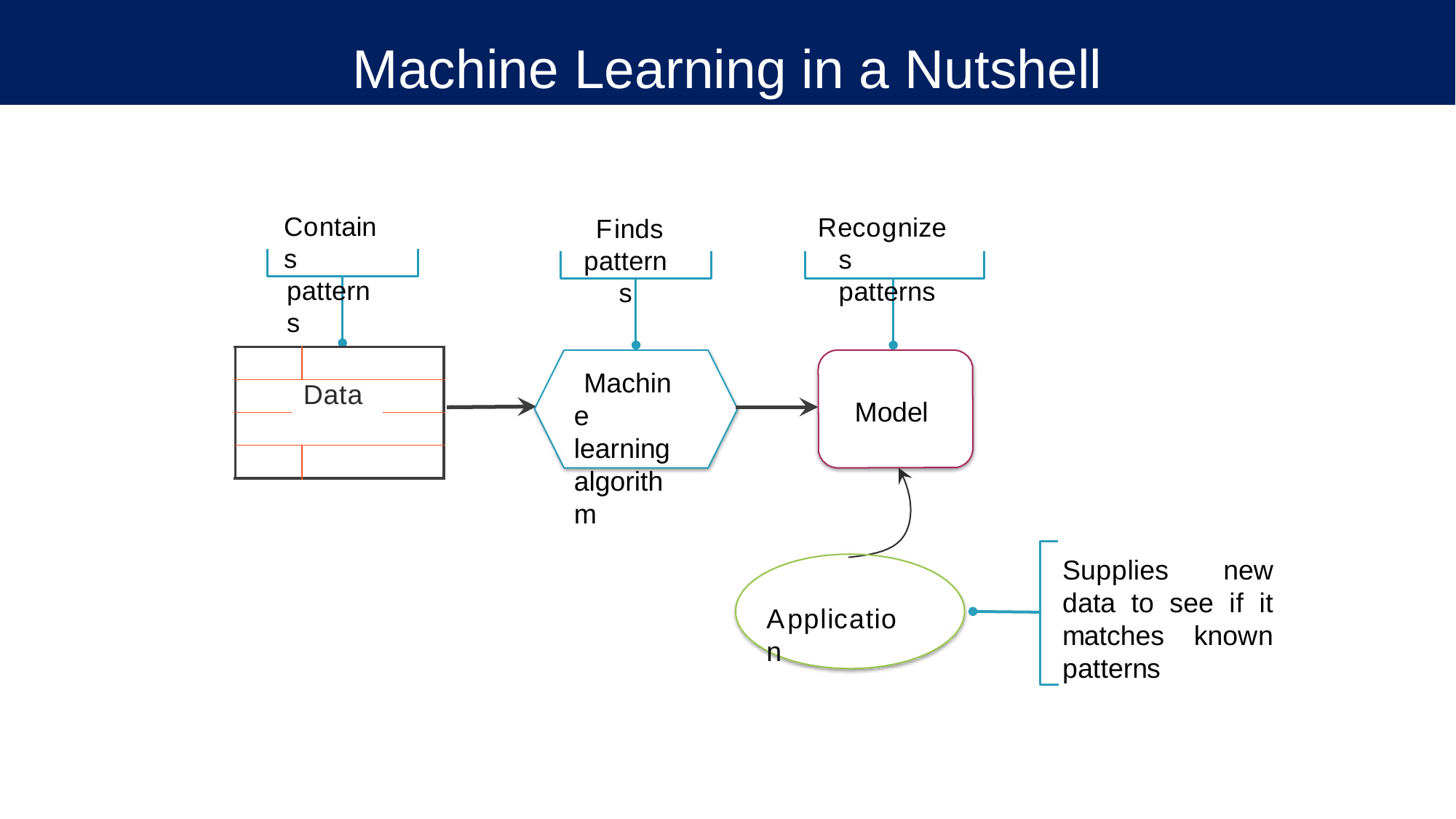

Machine Learning in a Nutshell
Contains
patterns
Recognizes patterns
Finds
patterns

|  |  |  |  |
| --- | --- | --- | --- |
|  | Data |  |  |
|  |  |  |  |
|  |  |  |  |

Machine learning algorithm

Model

Supplies new data to see if it matches known patterns

Application